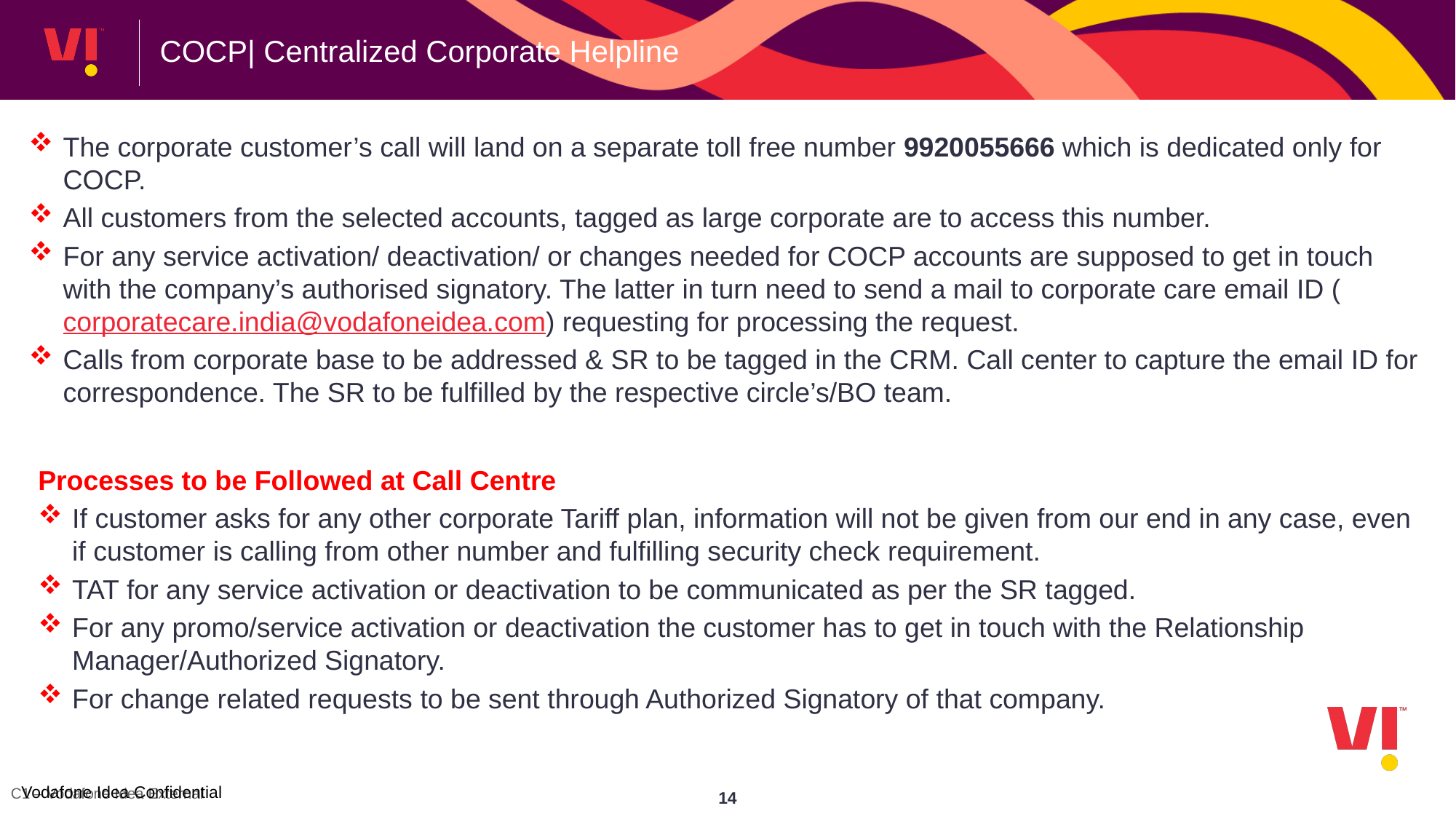

COCP| Centralized Corporate Helpline
The corporate customer’s call will land on a separate toll free number 9920055666 which is dedicated only for COCP.
All customers from the selected accounts, tagged as large corporate are to access this number.
For any service activation/ deactivation/ or changes needed for COCP accounts are supposed to get in touch with the company’s authorised signatory. The latter in turn need to send a mail to corporate care email ID (corporatecare.india@vodafoneidea.com) requesting for processing the request.
Calls from corporate base to be addressed & SR to be tagged in the CRM. Call center to capture the email ID for correspondence. The SR to be fulfilled by the respective circle’s/BO team.
Processes to be Followed at Call Centre
If customer asks for any other corporate Tariff plan, information will not be given from our end in any case, even if customer is calling from other number and fulfilling security check requirement.
TAT for any service activation or deactivation to be communicated as per the SR tagged.
For any promo/service activation or deactivation the customer has to get in touch with the Relationship Manager/Authorized Signatory.
For change related requests to be sent through Authorized Signatory of that company.
14